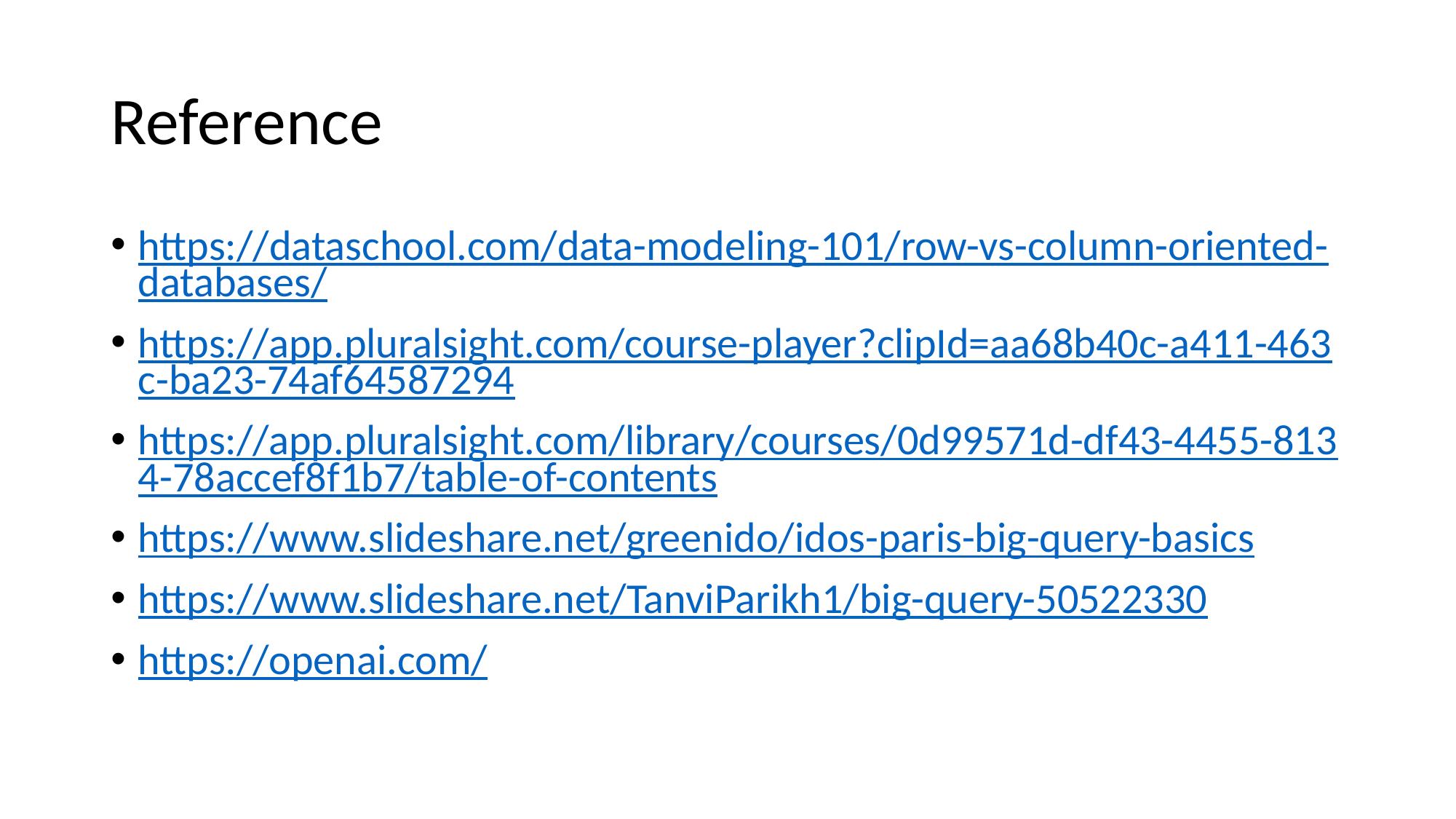

# Reference
https://dataschool.com/data-modeling-101/row-vs-column-oriented-databases/
https://app.pluralsight.com/course-player?clipId=aa68b40c-a411-463c-ba23-74af64587294
https://app.pluralsight.com/library/courses/0d99571d-df43-4455-8134-78accef8f1b7/table-of-contents
https://www.slideshare.net/greenido/idos-paris-big-query-basics
https://www.slideshare.net/TanviParikh1/big-query-50522330
https://openai.com/